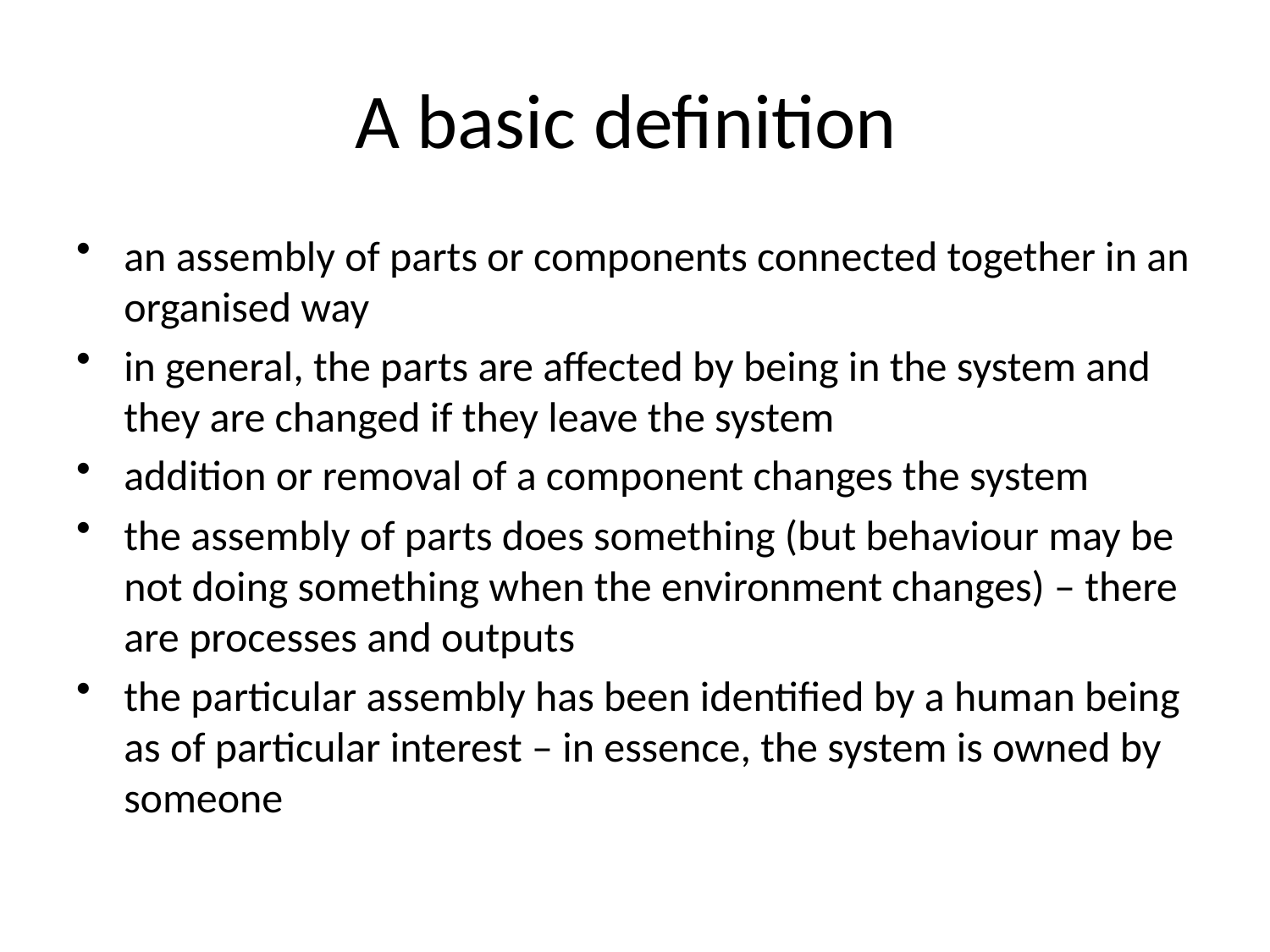

# A basic definition
an assembly of parts or components connected together in an organised way
in general, the parts are affected by being in the system and they are changed if they leave the system
addition or removal of a component changes the system
the assembly of parts does something (but behaviour may be not doing something when the environment changes) – there are processes and outputs
the particular assembly has been identified by a human being as of particular interest – in essence, the system is owned by someone